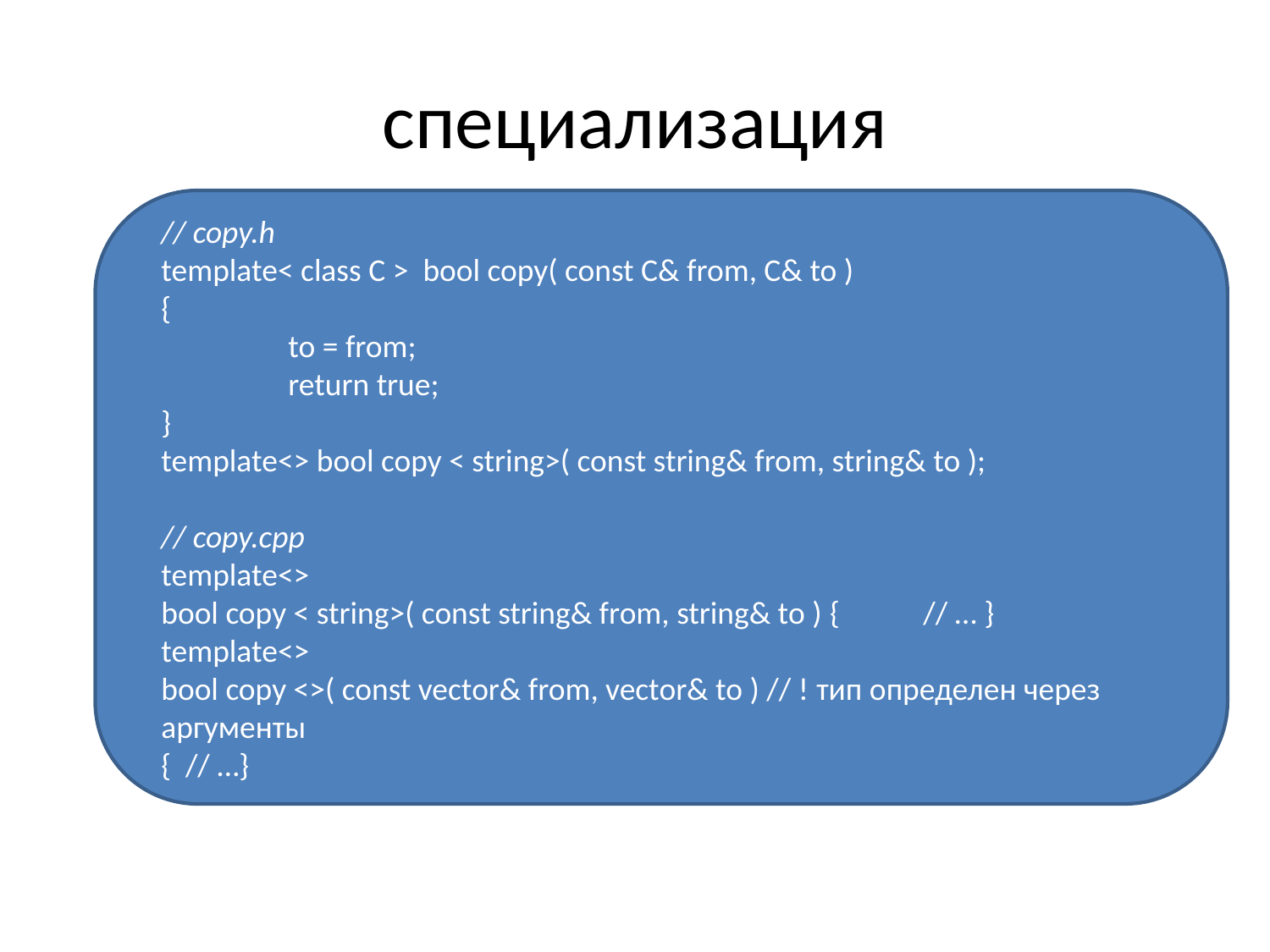

# специализация
// copy.h
template< class C >  bool copy( const C& from, C& to )
{
	to = from;
	return true;
}
template<> bool copy < string>( const string& from, string& to );

// copy.cpp
template<>
bool copy < string>( const string& from, string& to ) { 	// … }
template<>
bool copy <>( const vector& from, vector& to ) // ! тип определен через аргументы
{  // …}